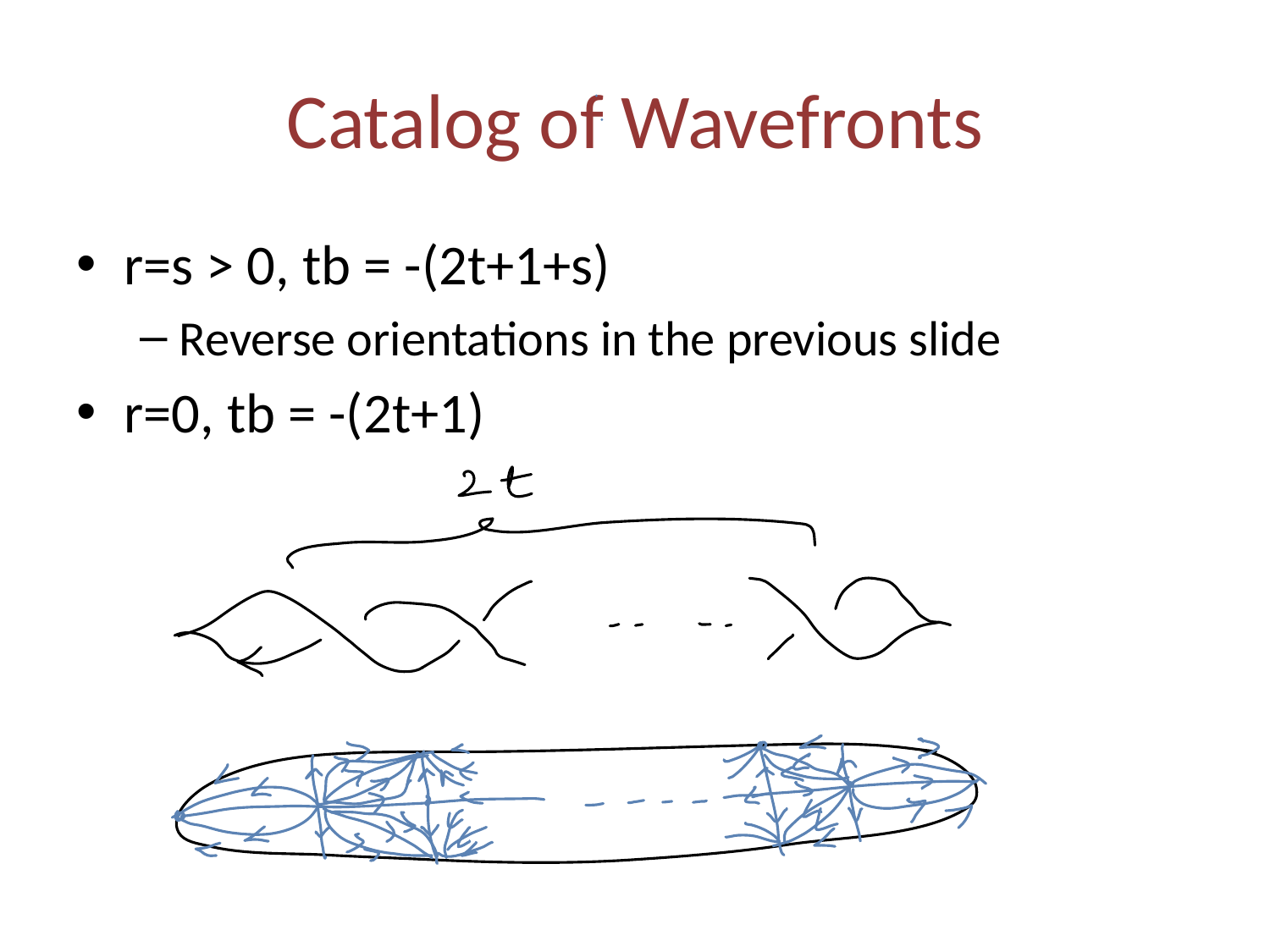

# Catalog of Wavefronts
r=s > 0, tb = -(2t+1+s)
Reverse orientations in the previous slide
r=0, tb = -(2t+1)